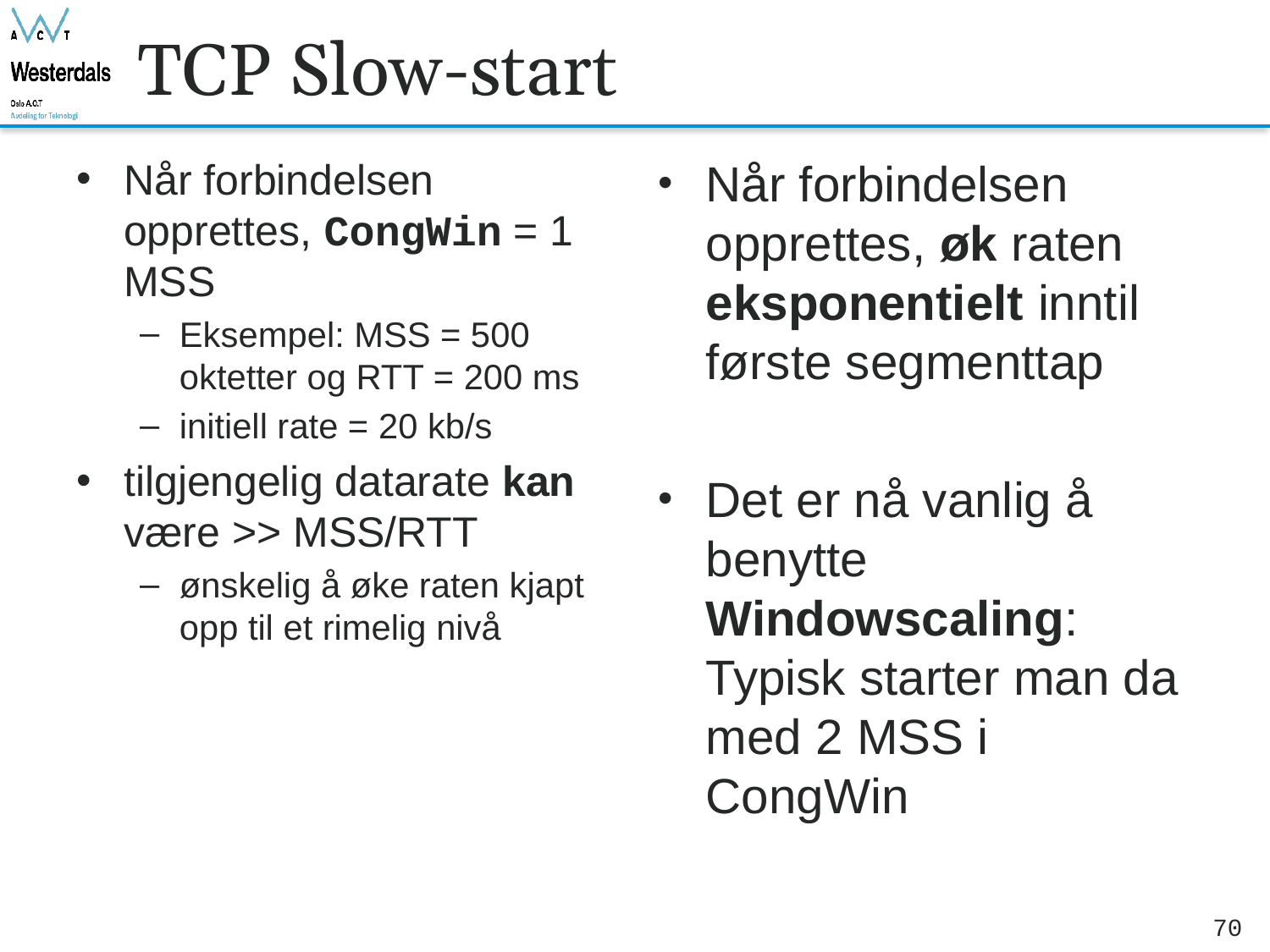

# TCP Slow-start
Når forbindelsen opprettes, CongWin = 1 MSS
Eksempel: MSS = 500 oktetter og RTT = 200 ms
initiell rate = 20 kb/s
tilgjengelig datarate kan være >> MSS/RTT
ønskelig å øke raten kjapt opp til et rimelig nivå
Når forbindelsen opprettes, øk raten eksponentielt inntil første segmenttap

Det er nå vanlig å benytte Windowscaling: Typisk starter man da med 2 MSS i CongWin

70